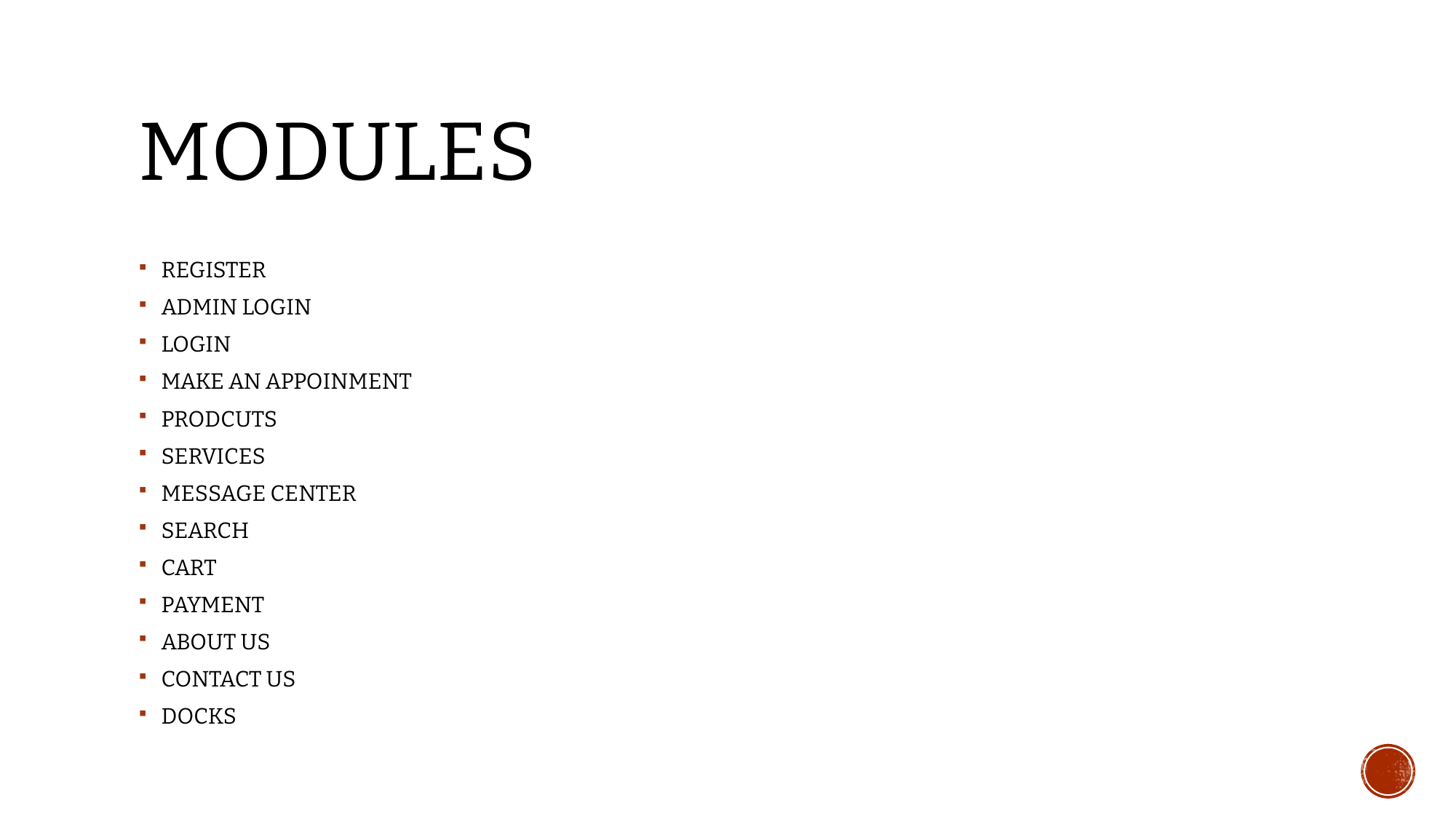

# modules
REGISTER
ADMIN LOGIN
LOGIN
MAKE AN APPOINMENT
PRODCUTS
SERVICES
MESSAGE CENTER
SEARCH
CART
PAYMENT
ABOUT US
CONTACT US
DOCKS